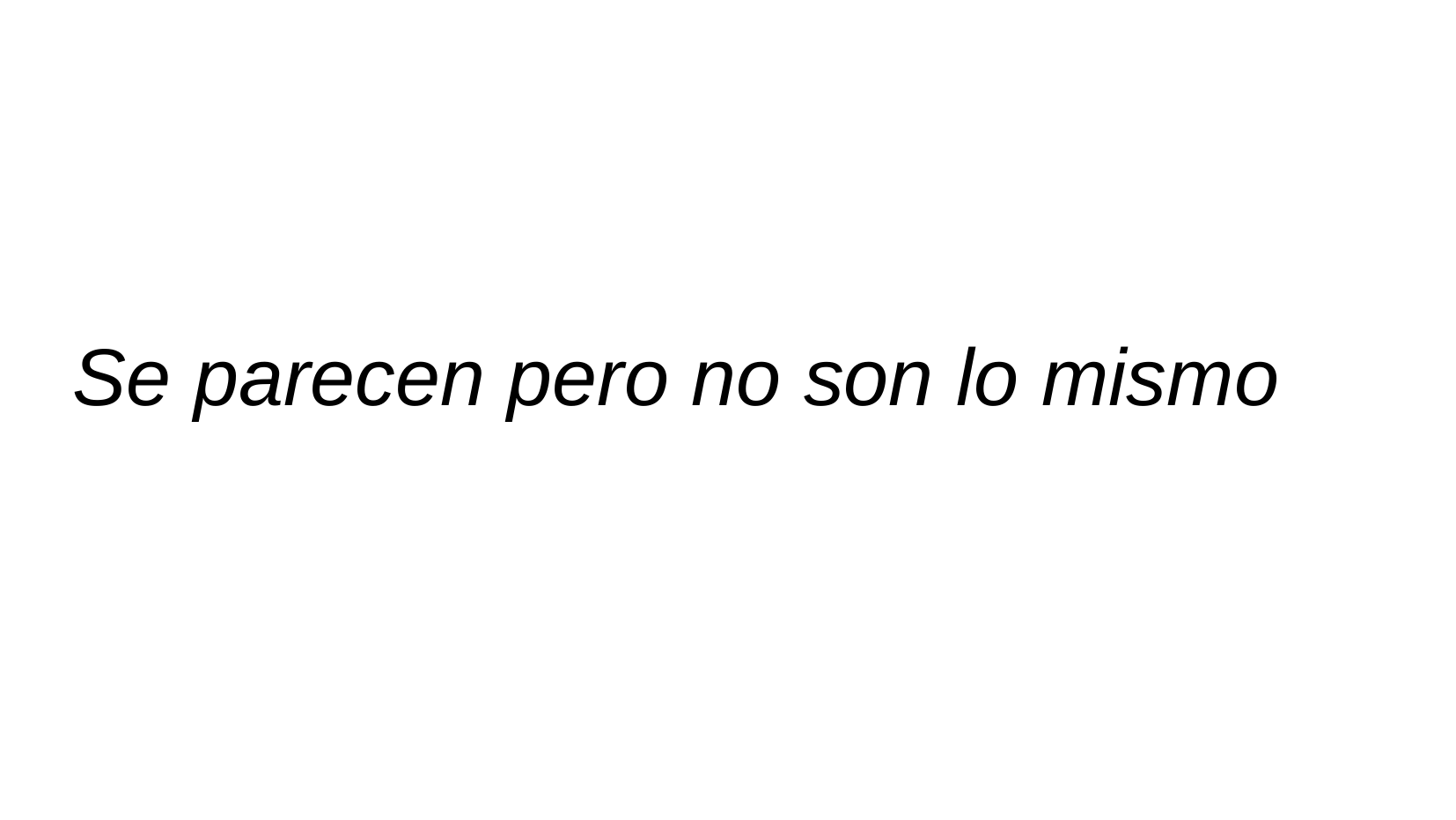

# Se parecen pero no son lo mismo